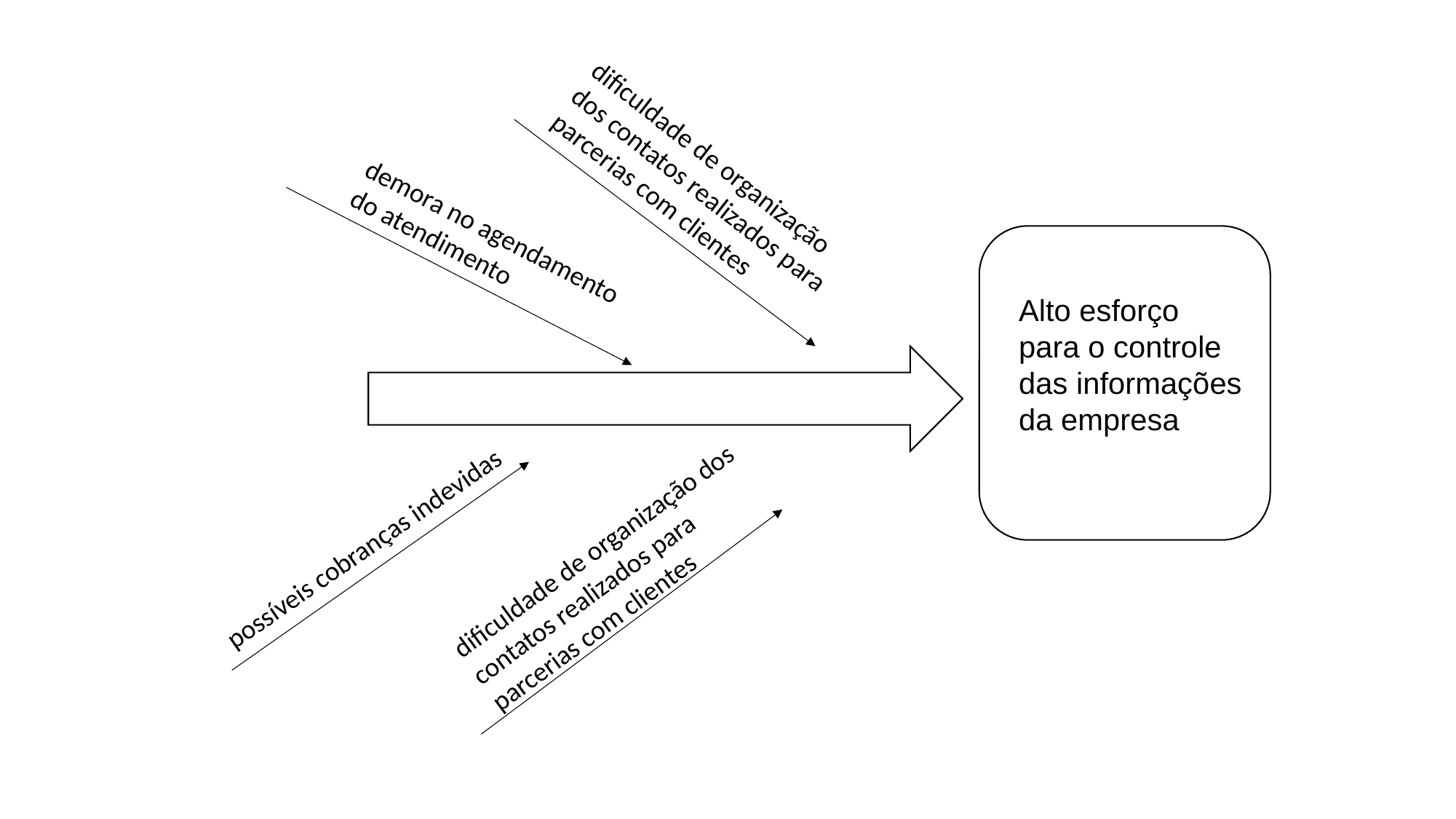

dificuldade de organização dos contatos realizados para parcerias com clientes
demora no agendamento do atendimento

Alto esforço para o controle das informações da empresa

possíveis cobranças indevidas
dificuldade de organização dos contatos realizados para parcerias com clientes